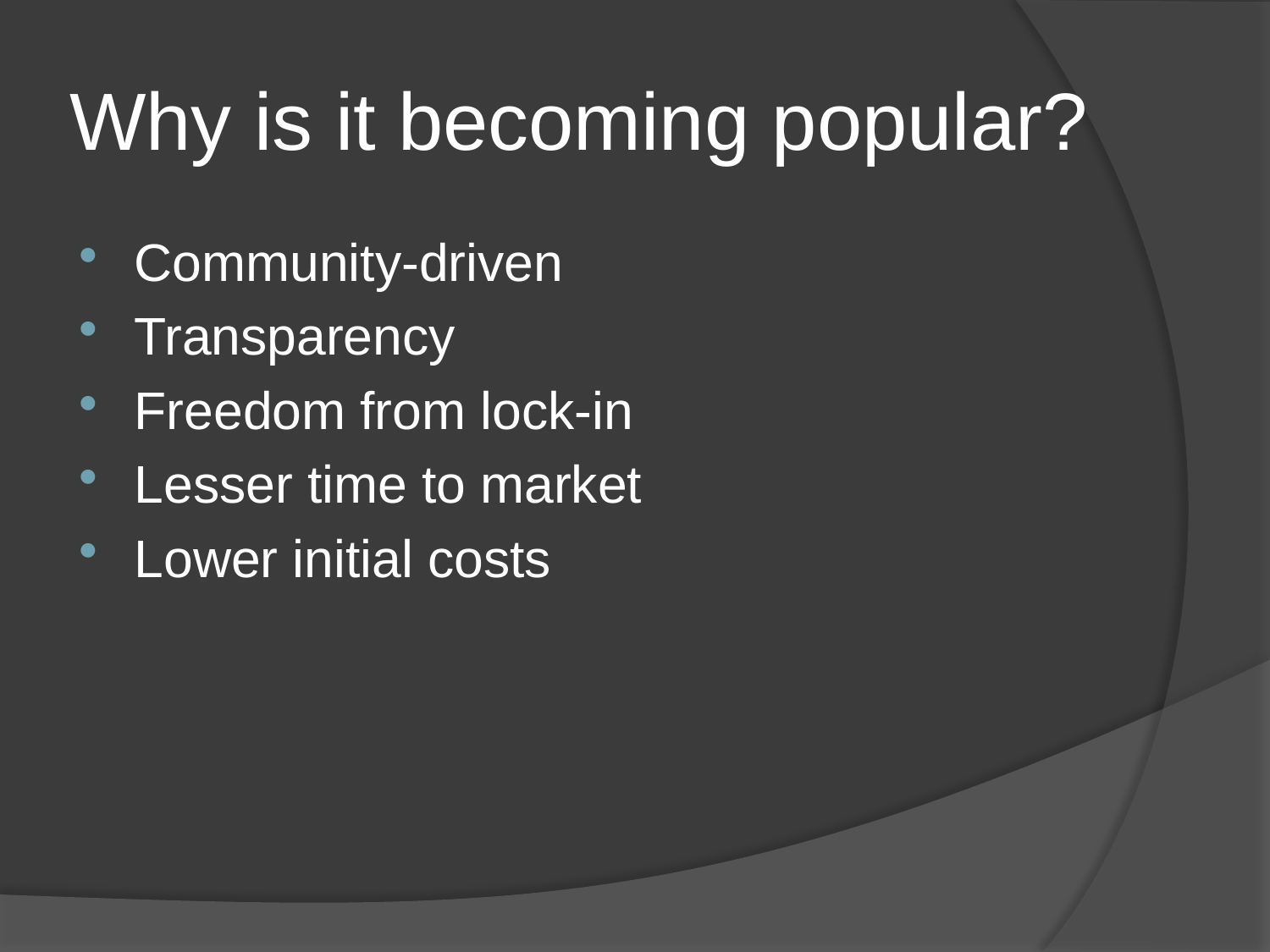

# Why is it becoming popular?
Community-driven
Transparency
Freedom from lock-in
Lesser time to market
Lower initial costs